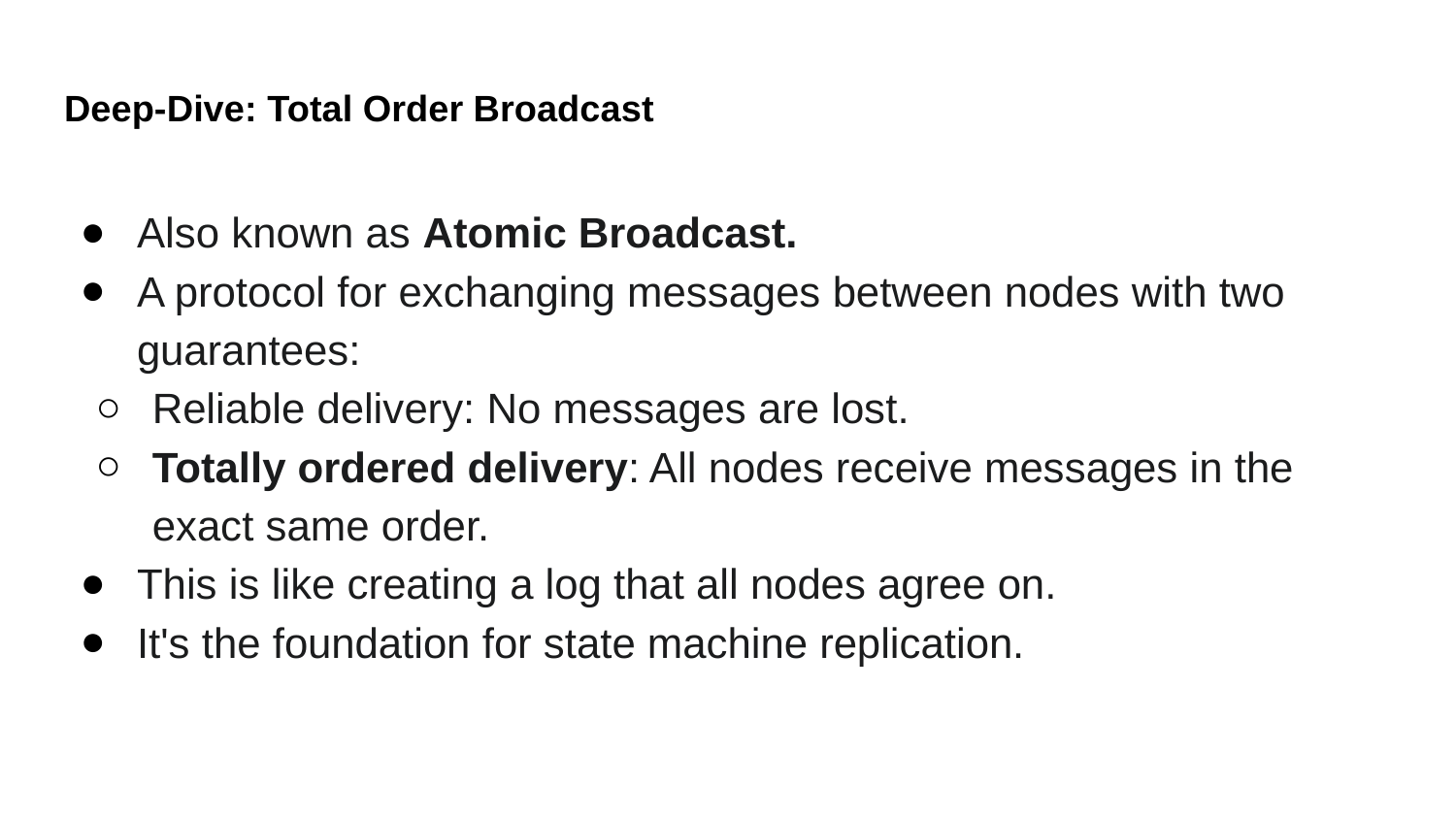

# Deep-Dive: Total Order Broadcast
Also known as Atomic Broadcast.
A protocol for exchanging messages between nodes with two guarantees:
Reliable delivery: No messages are lost.
Totally ordered delivery: All nodes receive messages in the exact same order.
This is like creating a log that all nodes agree on.
It's the foundation for state machine replication.